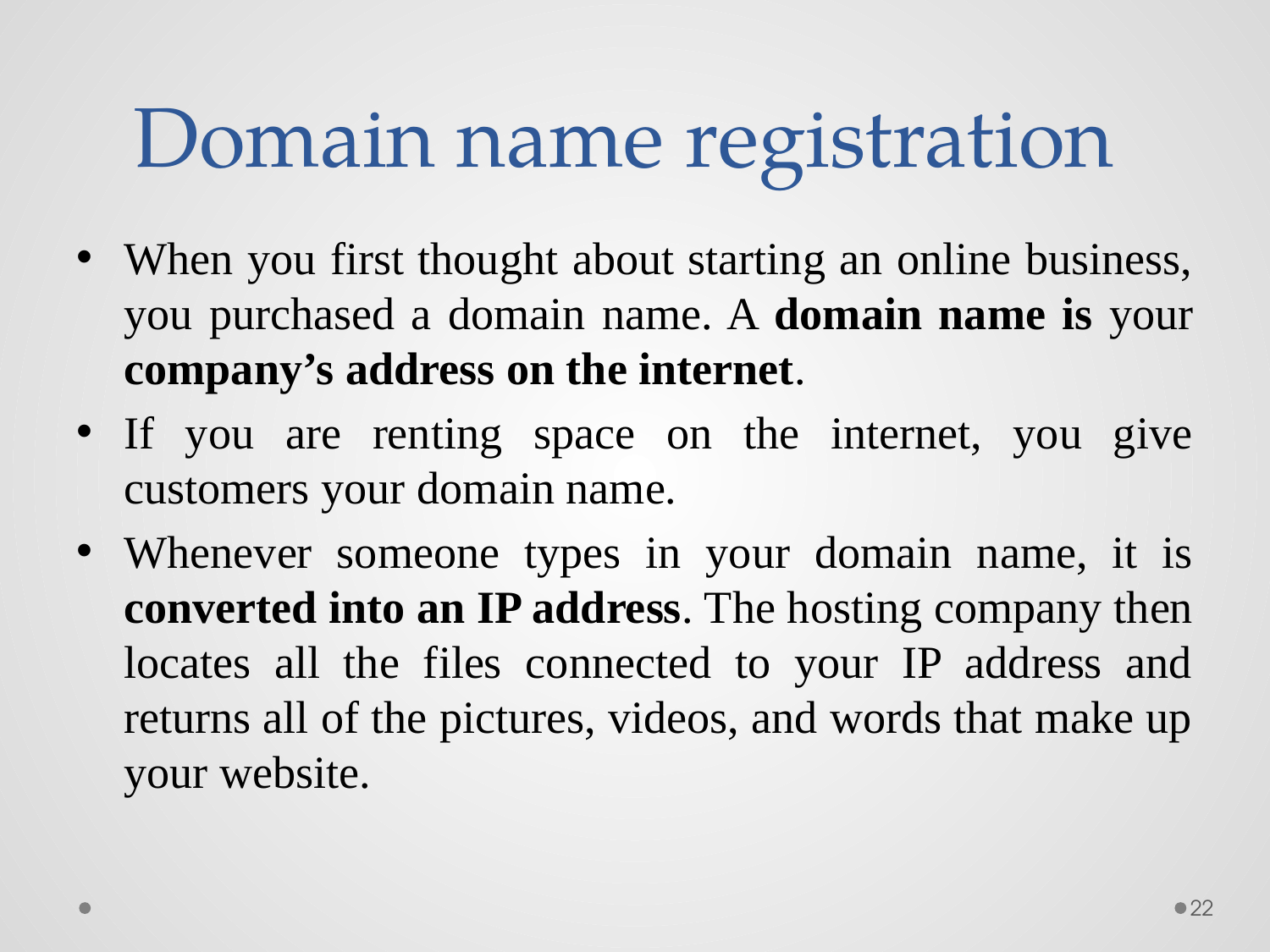

# Domain name registration
When you first thought about starting an online business, you purchased a domain name. A domain name is your company’s address on the internet.
If you are renting space on the internet, you give customers your domain name.
Whenever someone types in your domain name, it is converted into an IP address. The hosting company then locates all the files connected to your IP address and returns all of the pictures, videos, and words that make up your website.

22